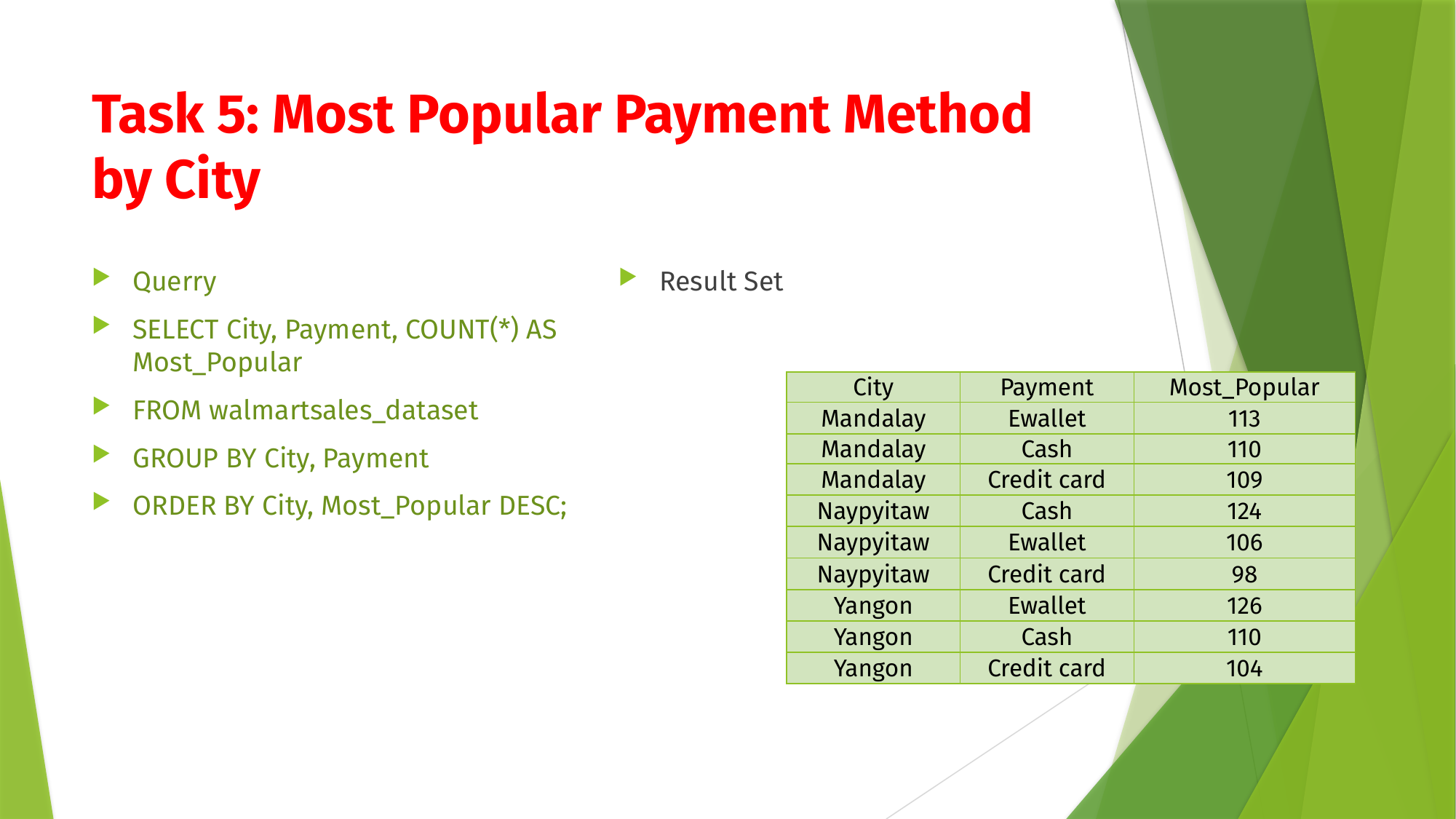

# Task 5: Most Popular Payment Method by City
Querry
SELECT City, Payment, COUNT(*) AS Most_Popular
FROM walmartsales_dataset
GROUP BY City, Payment
ORDER BY City, Most_Popular DESC;
Result Set

| City | Payment | Most\_Popular |
| --- | --- | --- |
| Mandalay | Ewallet | 113 |
| Mandalay | Cash | 110 |
| Mandalay | Credit card | 109 |
| Naypyitaw | Cash | 124 |
| Naypyitaw | Ewallet | 106 |
| Naypyitaw | Credit card | 98 |
| Yangon | Ewallet | 126 |
| Yangon | Cash | 110 |
| Yangon | Credit card | 104 |